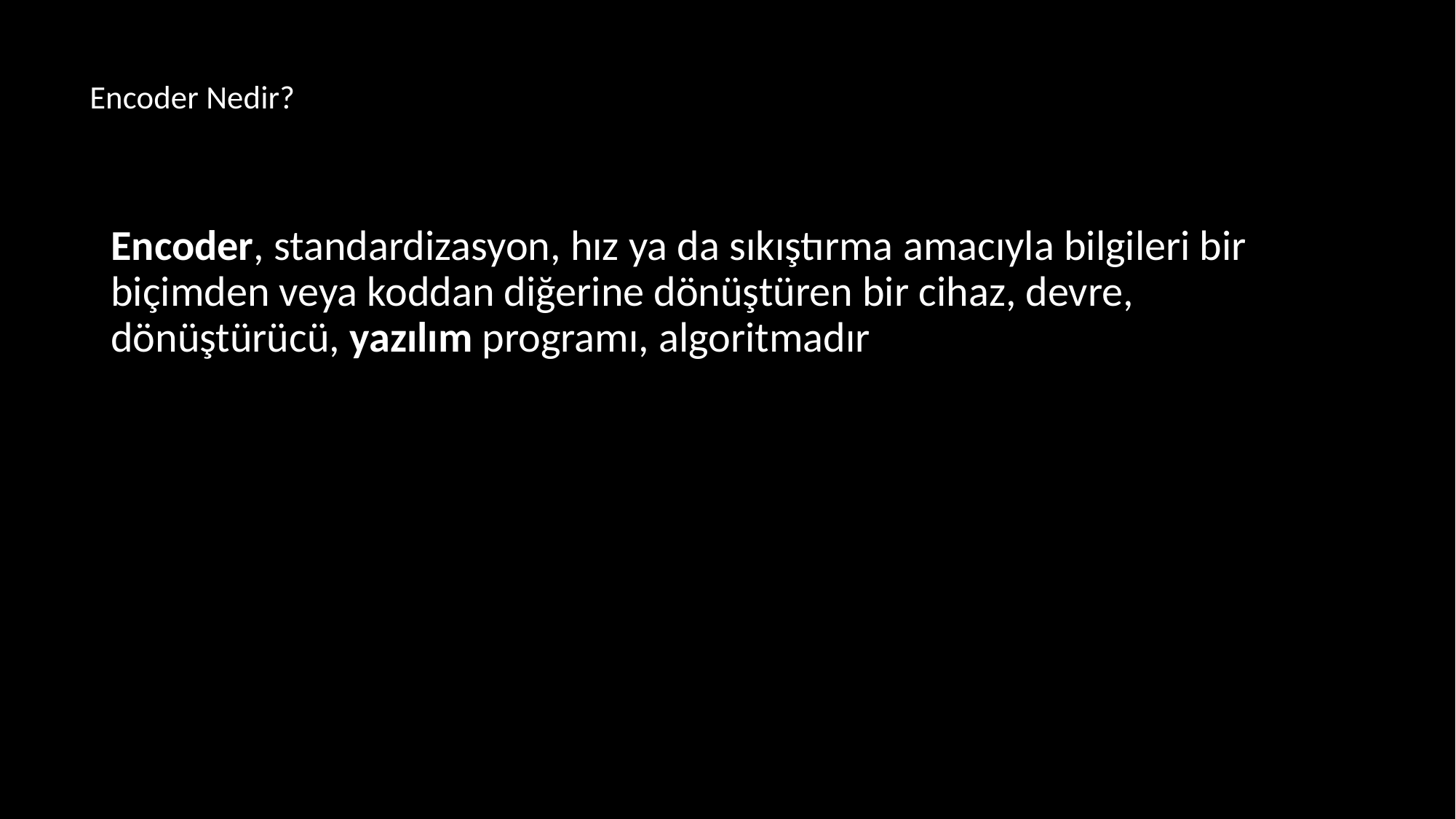

# Encoder Nedir?
Encoder, standardizasyon, hız ya da sıkıştırma amacıyla bilgileri bir biçimden veya koddan diğerine dönüştüren bir cihaz, devre, dönüştürücü, yazılım programı, algoritmadır